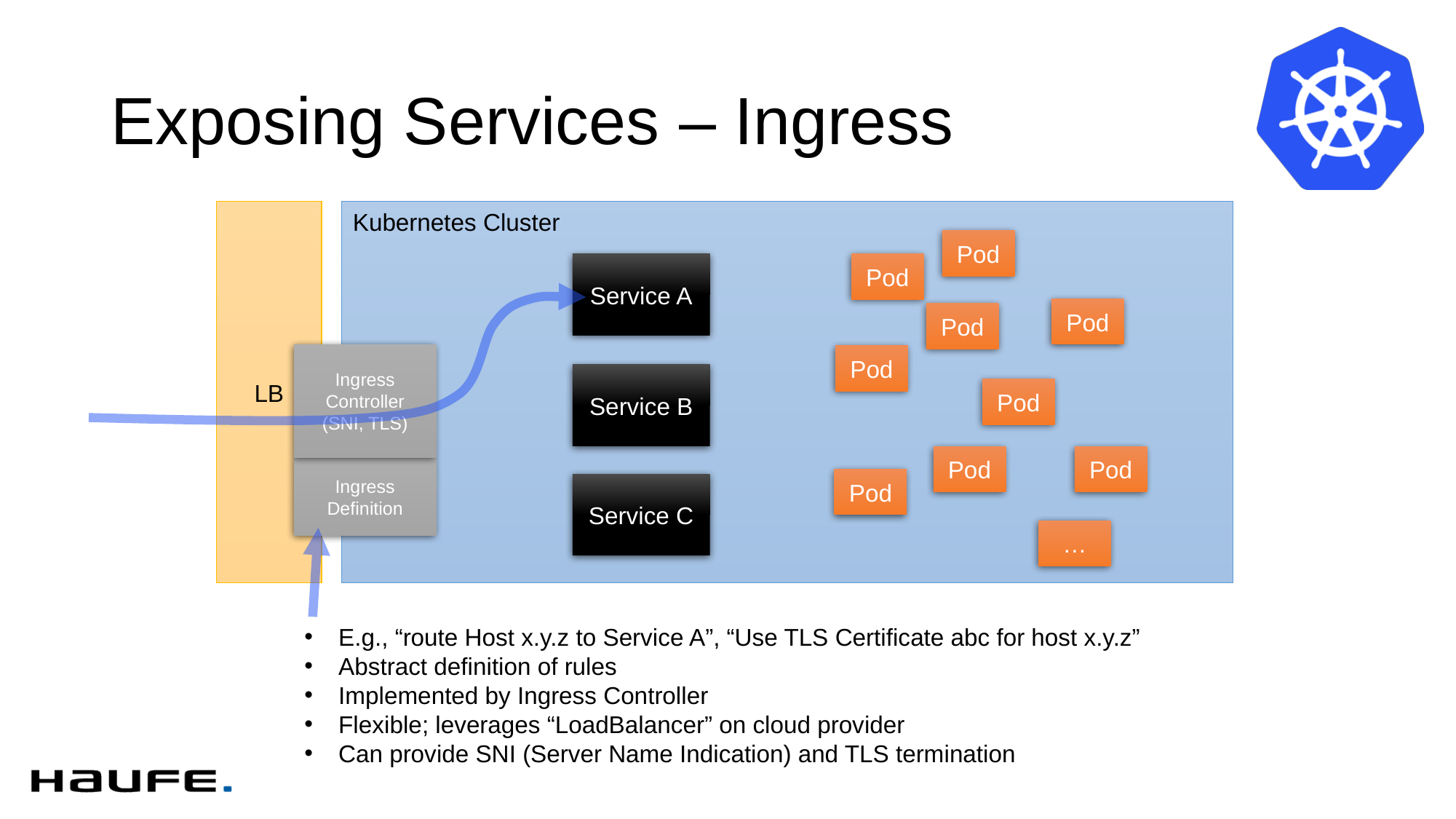

# Exposing Services – Ingress
LB
Kubernetes Cluster
Pod
Service A
Pod

Pod
Pod
Ingress
Controller (SNI, TLS)
Pod
Service B
Pod
Pod
Pod
Ingress Definition
Pod
Service C
…
E.g., “route Host x.y.z to Service A”, “Use TLS Certificate abc for host x.y.z”
Abstract definition of rules
Implemented by Ingress Controller
Flexible; leverages “LoadBalancer” on cloud provider
Can provide SNI (Server Name Indication) and TLS termination